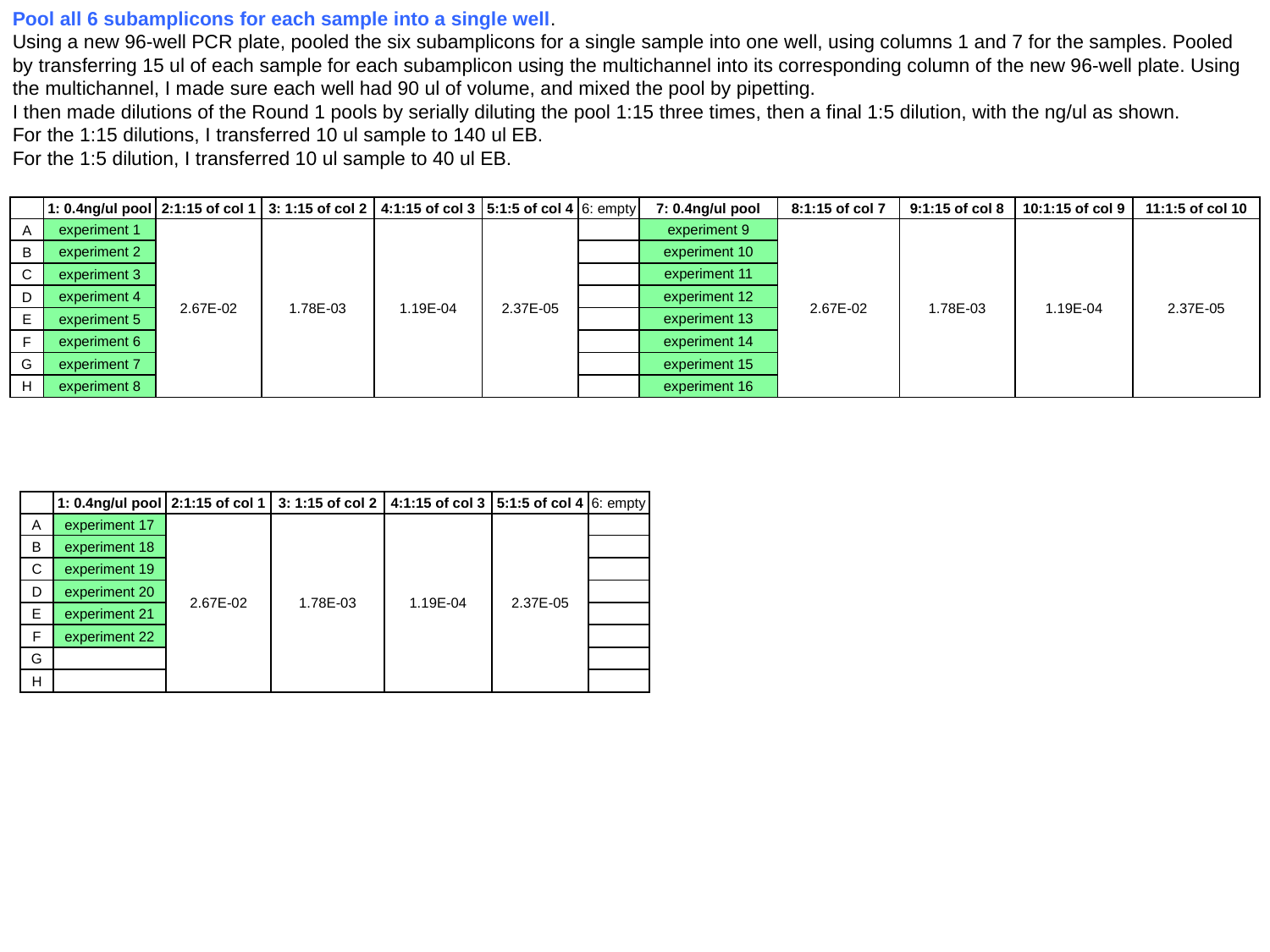

Pool all 6 subamplicons for each sample into a single well.
Using a new 96-well PCR plate, pooled the six subamplicons for a single sample into one well, using columns 1 and 7 for the samples. Pooled by transferring 15 ul of each sample for each subamplicon using the multichannel into its corresponding column of the new 96-well plate. Using the multichannel, I made sure each well had 90 ul of volume, and mixed the pool by pipetting.
I then made dilutions of the Round 1 pools by serially diluting the pool 1:15 three times, then a final 1:5 dilution, with the ng/ul as shown.
For the 1:15 dilutions, I transferred 10 ul sample to 140 ul EB.
For the 1:5 dilution, I transferred 10 ul sample to 40 ul EB.
|  | 1: 0.4ng/ul pool | 2:1:15 of col 1 | 3: 1:15 of col 2 | 4:1:15 of col 3 | 5:1:5 of col 4 | 6: empty | 7: 0.4ng/ul pool | 8:1:15 of col 7 | 9:1:15 of col 8 | 10:1:15 of col 9 | 11:1:5 of col 10 |
| --- | --- | --- | --- | --- | --- | --- | --- | --- | --- | --- | --- |
| A | experiment 1 | 2.67E-02 | 1.78E-03 | 1.19E-04 | 2.37E-05 |  | experiment 9 | 2.67E-02 | 1.78E-03 | 1.19E-04 | 2.37E-05 |
| B | experiment 2 |  |  |  |  |  | experiment 10 |  |  |  |  |
| C | experiment 3 |  |  |  |  |  | experiment 11 |  |  |  |  |
| D | experiment 4 |  |  |  |  |  | experiment 12 |  |  |  |  |
| E | experiment 5 |  |  |  |  |  | experiment 13 |  |  |  |  |
| F | experiment 6 |  |  |  |  |  | experiment 14 |  |  |  |  |
| G | experiment 7 |  |  |  |  |  | experiment 15 |  |  |  |  |
| H | experiment 8 |  |  |  |  |  | experiment 16 |  |  |  |  |
|  | 1: 0.4ng/ul pool | 2:1:15 of col 1 | 3: 1:15 of col 2 | 4:1:15 of col 3 | 5:1:5 of col 4 | 6: empty |
| --- | --- | --- | --- | --- | --- | --- |
| A | experiment 17 | 2.67E-02 | 1.78E-03 | 1.19E-04 | 2.37E-05 |  |
| B | experiment 18 |  |  |  |  |  |
| C | experiment 19 |  |  |  |  |  |
| D | experiment 20 |  |  |  |  |  |
| E | experiment 21 |  |  |  |  |  |
| F | experiment 22 |  |  |  |  |  |
| G |  |  |  |  |  |  |
| H |  |  |  |  |  |  |